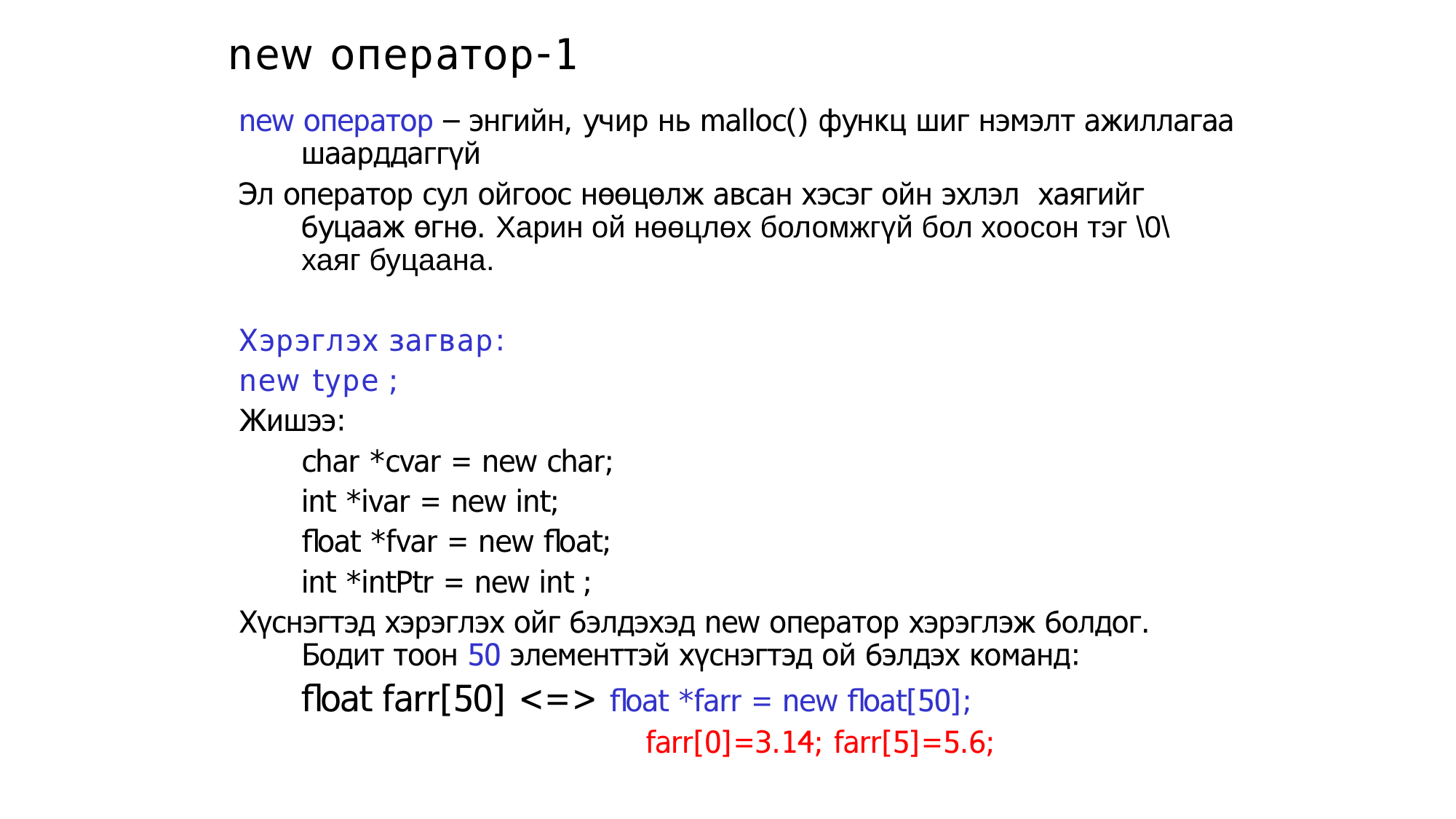

new оператор-1
new оператор – энгийн, учир нь malloc() функц шиг нэмэлт ажиллагаа шаарддаггүй
Эл оператор сул ойгоос нөөцөлж авсан хэсэг ойн эхлэл  хаягийг буцааж өгнө. Харин ой нөөцлөх боломжгүй бол хоосон тэг \0\ хаяг буцаана.

Хэрэглэх загвар:
new type ;
Жишээ:
	char *cvar = new char;
	int *ivar = new int;
	float *fvar = new float;
	int *intPtr = new int ;
Хүснэгтэд хэрэглэх ойг бэлдэхэд new оператор хэрэглэж болдог. Бодит тоон 50 элементтэй хүснэгтэд ой бэлдэх команд:
	float farr[50] <=> float *farr = new float[50];
                                           farr[0]=3.14; farr[5]=5.6;